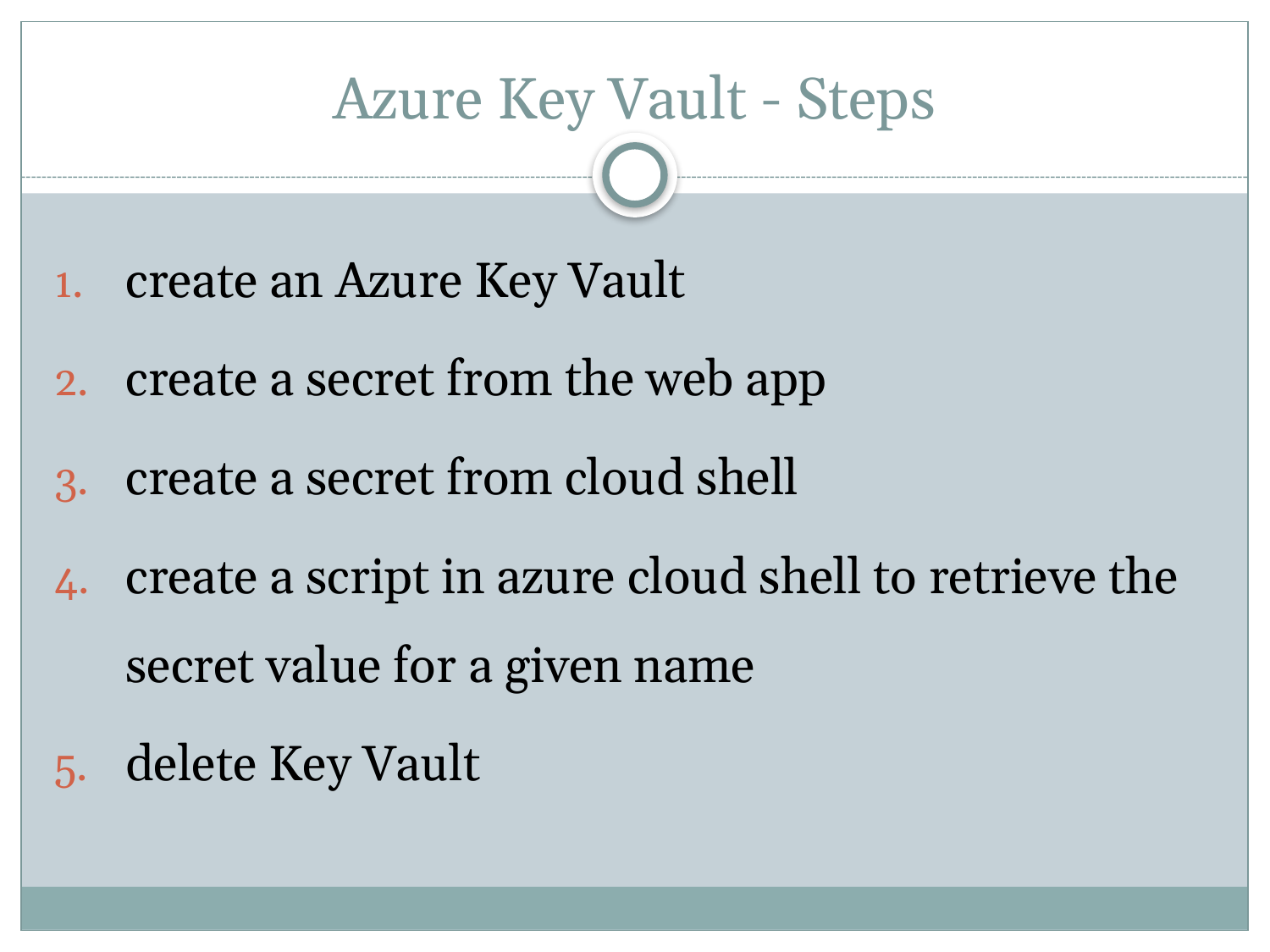

# Azure Key Vault - Steps
create an Azure Key Vault
create a secret from the web app
create a secret from cloud shell
create a script in azure cloud shell to retrieve the secret value for a given name
delete Key Vault